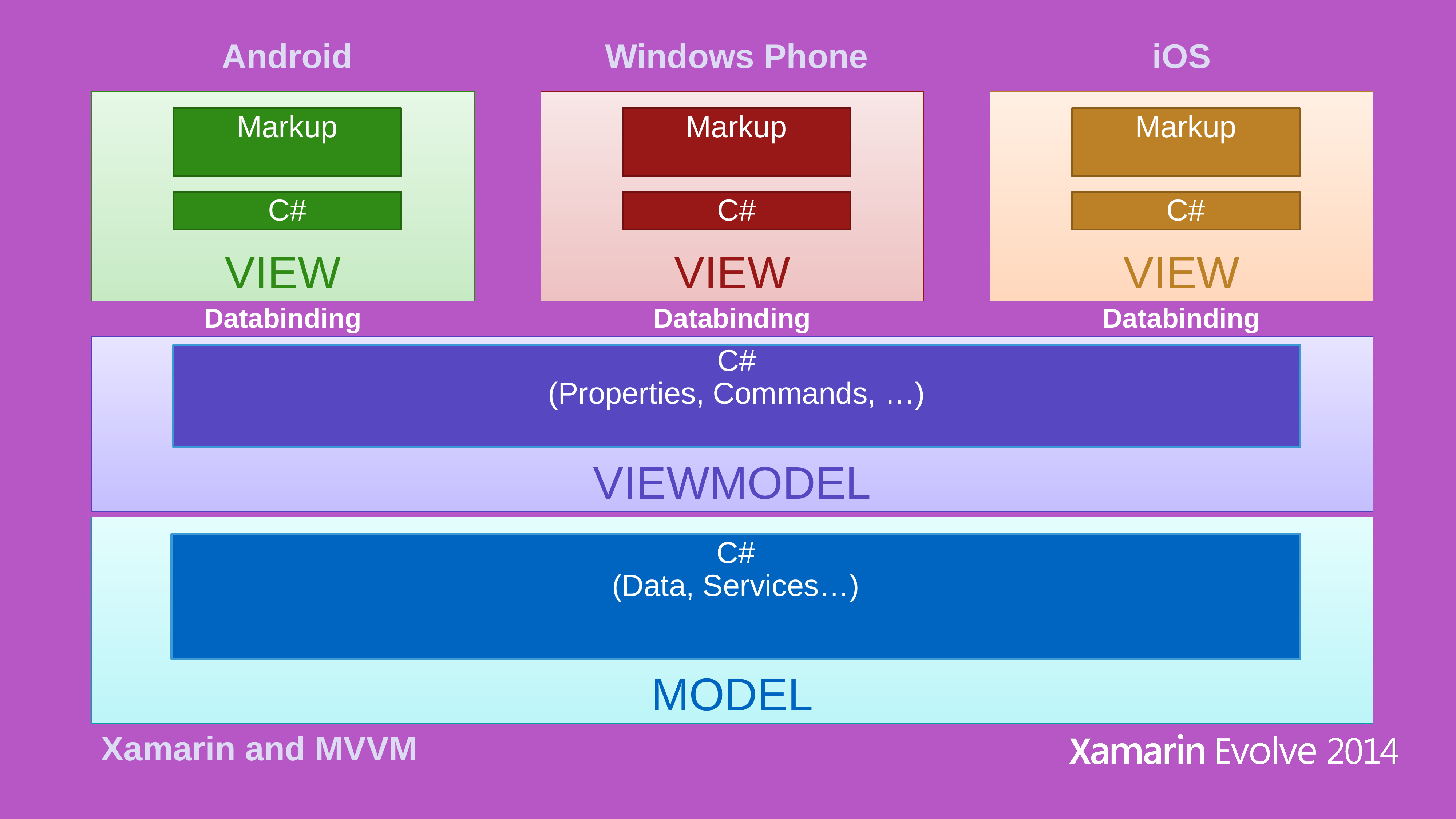

Android
Windows Phone
iOS
VIEW
Markup
C#
VIEW
VIEW
Markup
Markup
C#
C#
Databinding
Databinding
Databinding
VIEWMODEL
C#
(Properties, Commands, …)
MODEL
C#
(Data, Services…)

Xamarin and MVVM